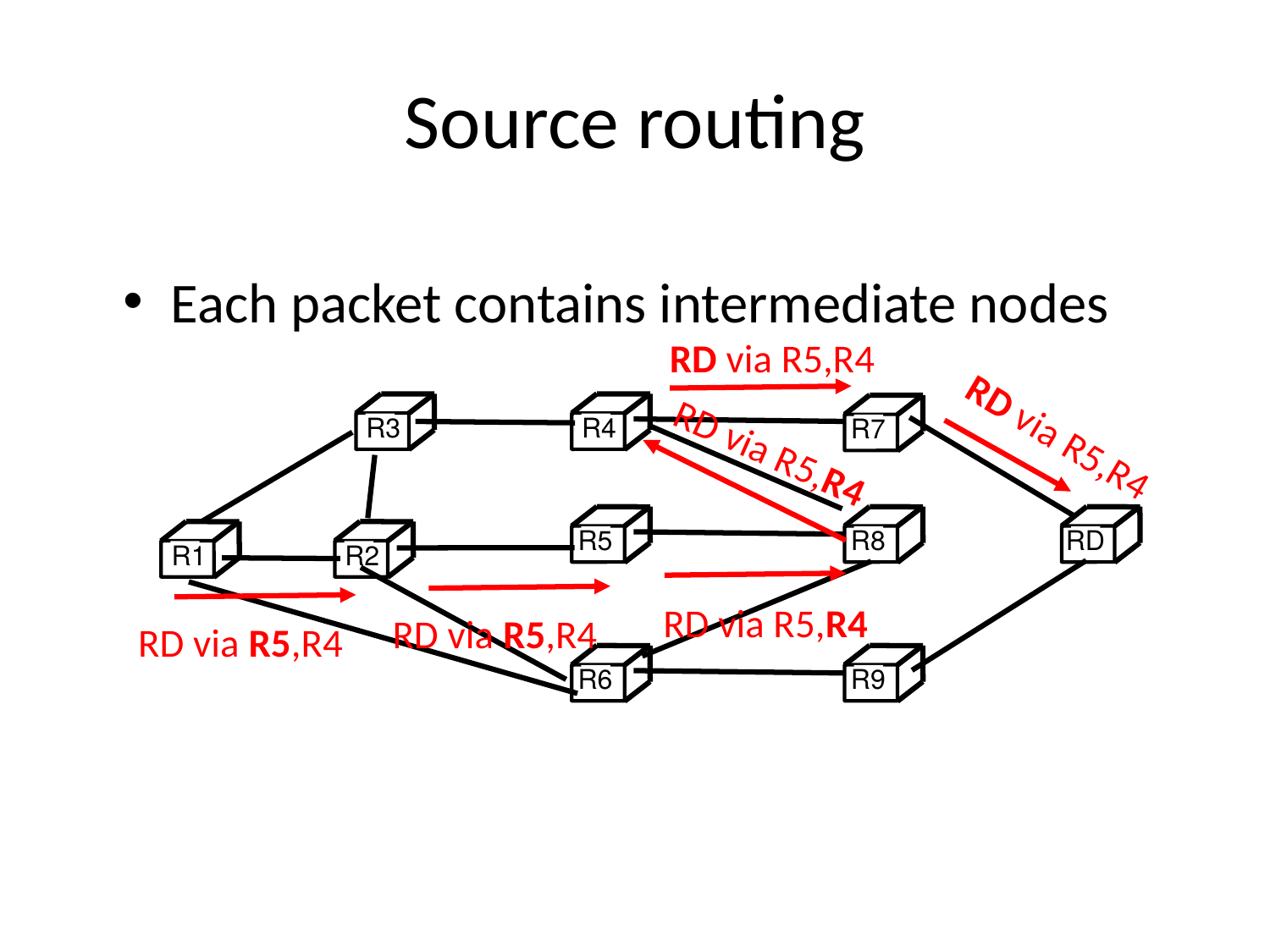

# Source routing
Each packet contains intermediate nodes
RD via R5,R4

 R3

 R4

R7

RD via R5,R4

RD via R5,R4

R5

R8

RD

 R1

 R2

RD via R5,R4
RD via R5,R4
RD via R5,R4

R6

R9